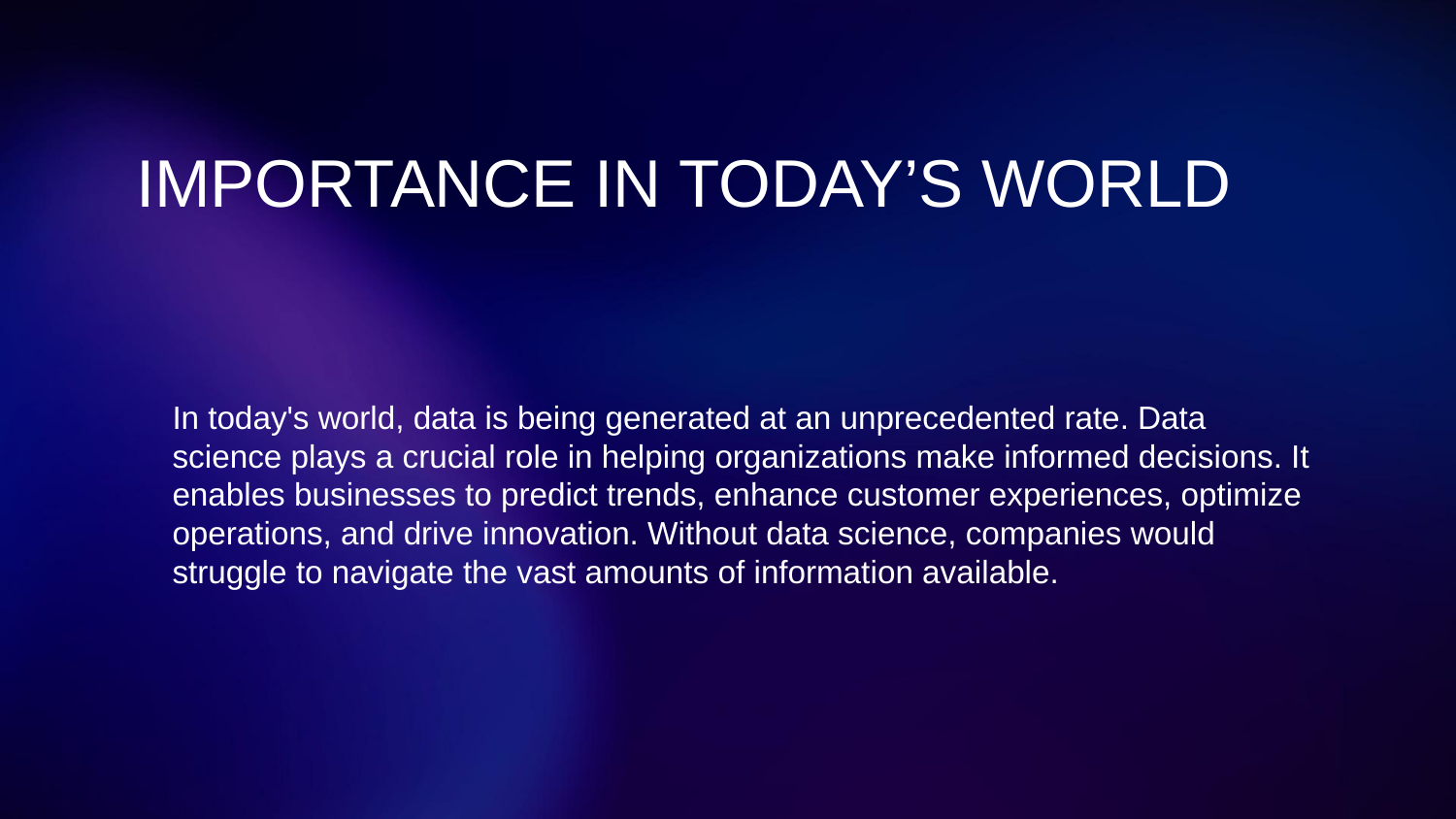

# IMPORTANCE IN TODAY’S WORLD
In today's world, data is being generated at an unprecedented rate. Data science plays a crucial role in helping organizations make informed decisions. It enables businesses to predict trends, enhance customer experiences, optimize operations, and drive innovation. Without data science, companies would struggle to navigate the vast amounts of information available.